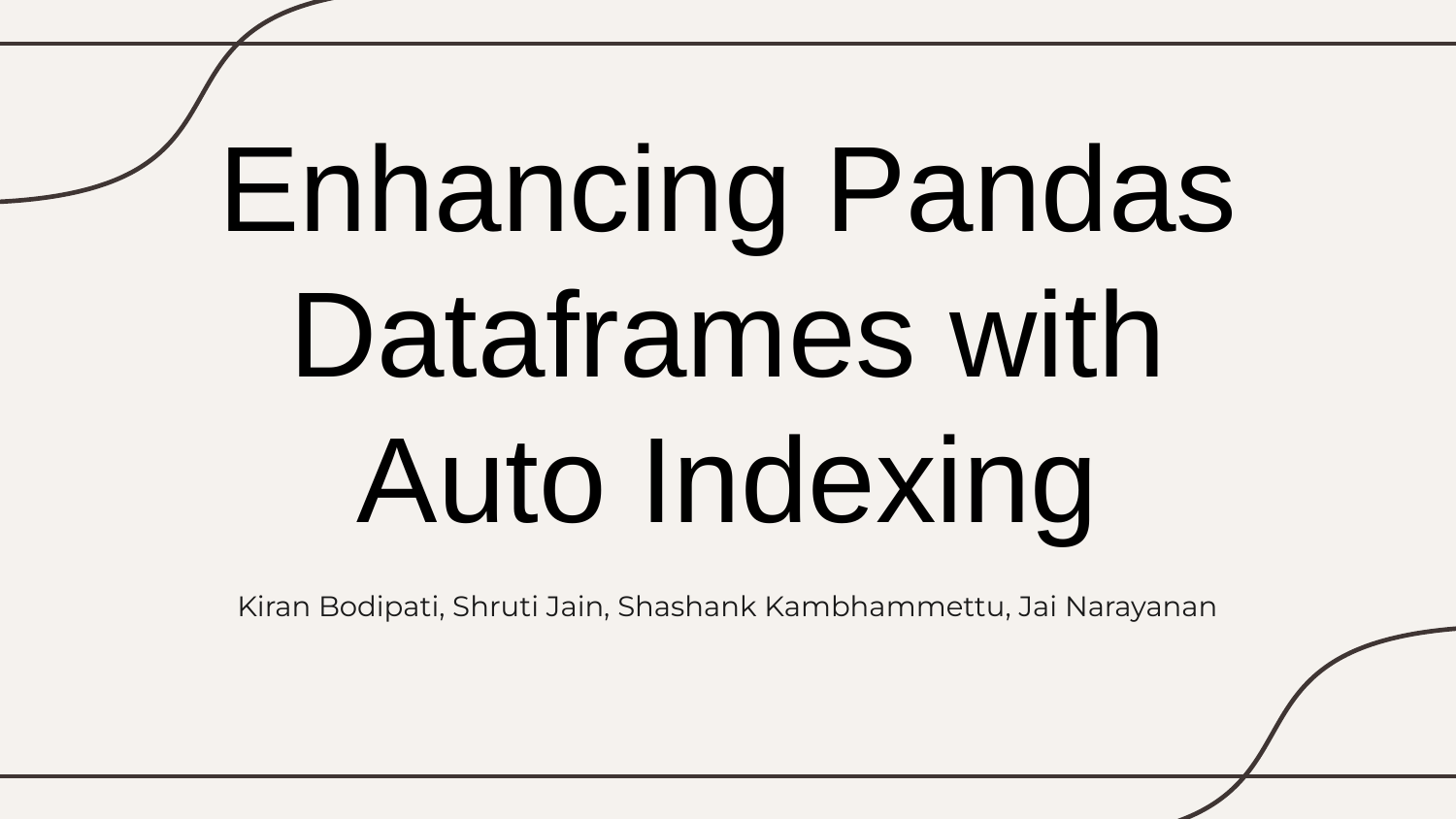

# Enhancing Pandas Dataframes with Auto Indexing
Kiran Bodipati, Shruti Jain, Shashank Kambhammettu, Jai Narayanan